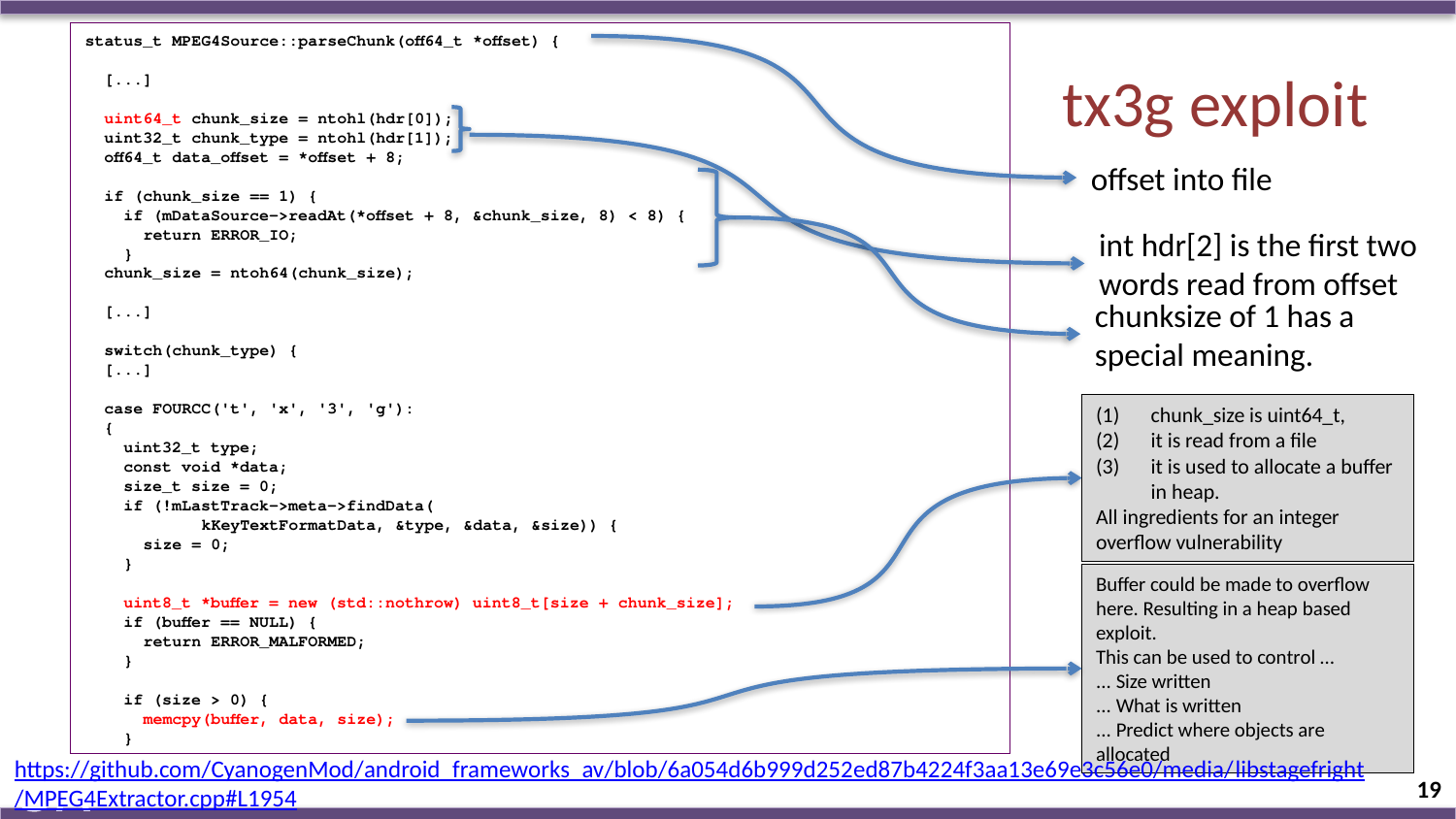

status_t MPEG4Source::parseChunk(off64_t *offset) {

  [...]

  uint64_t chunk_size = ntohl(hdr[0]);
  uint32_t chunk_type = ntohl(hdr[1]);
  off64_t data_offset = *offset + 8;

  if (chunk_size == 1) {
    if (mDataSource->readAt(*offset + 8, &chunk_size, 8) < 8) {
      return ERROR_IO;
    }
  chunk_size = ntoh64(chunk_size);

  [...]

  switch(chunk_type) {
  [...]

  case FOURCC('t', 'x', '3', 'g'):
  {
    uint32_t type;
    const void *data;
    size_t size = 0;
    if (!mLastTrack->meta->findData(
            kKeyTextFormatData, &type, &data, &size)) {
      size = 0;
    }

    uint8_t *buffer = new (std::nothrow) uint8_t[size + chunk_size];
    if (buffer == NULL) {
      return ERROR_MALFORMED;
    }

    if (size > 0) {
      memcpy(buffer, data, size);
    }
# tx3g exploit

offset into file

int hdr[2] is the first two
words read from offset
chunksize of 1 has a
special meaning.
chunk_size is uint64_t,
it is read from a file
it is used to allocate a buffer in heap.
All ingredients for an integer overflow vulnerability
Buffer could be made to overflow here. Resulting in a heap based exploit.
This can be used to control …
... Size written
... What is written
... Predict where objects are allocated
https://github.com/CyanogenMod/android_frameworks_av/blob/6a054d6b999d252ed87b4224f3aa13e69e3c56e0/media/libstagefright/MPEG4Extractor.cpp#L1954
19